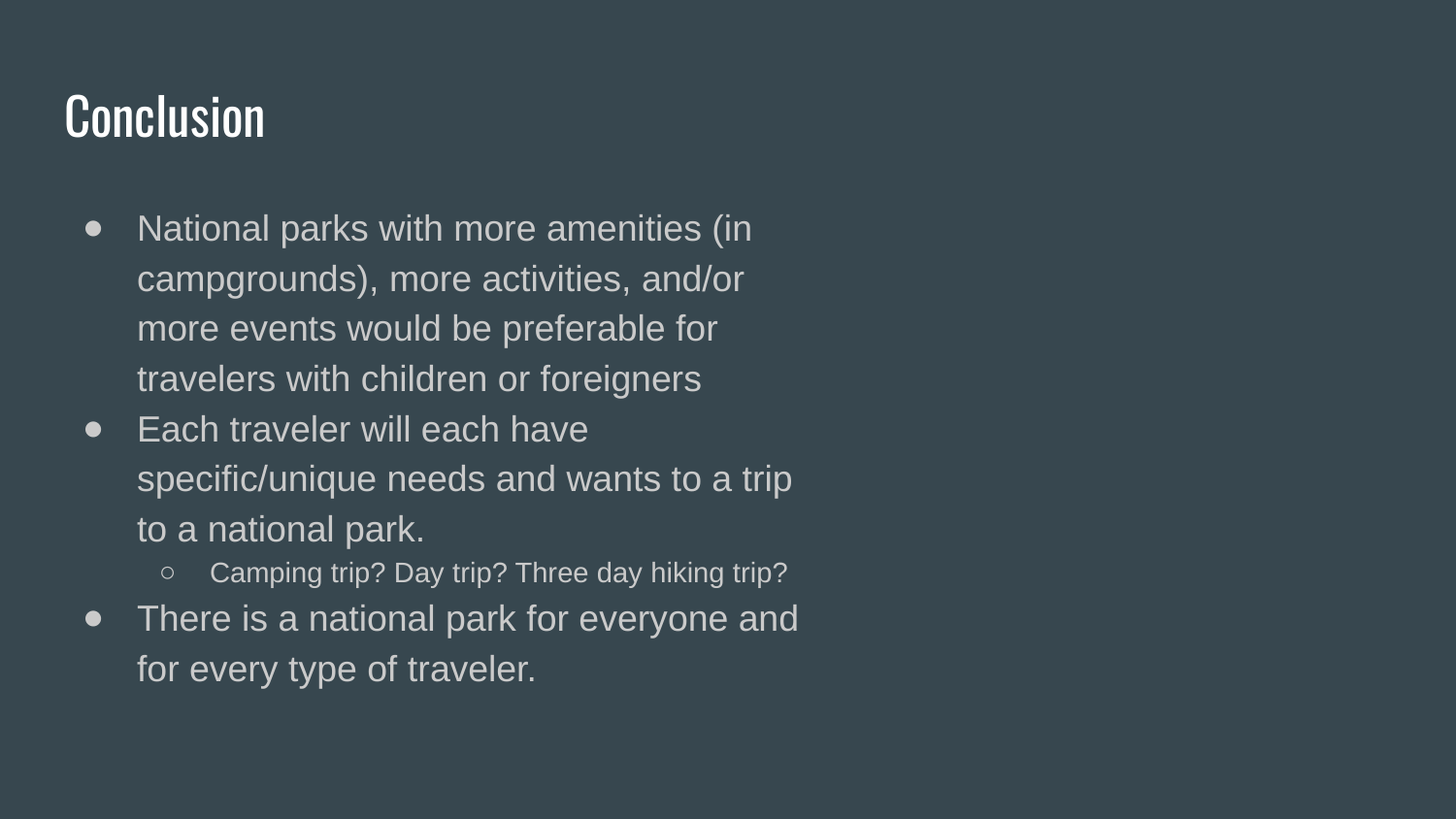

# Conclusion
National parks with more amenities (in campgrounds), more activities, and/or more events would be preferable for travelers with children or foreigners
Each traveler will each have specific/unique needs and wants to a trip to a national park.
Camping trip? Day trip? Three day hiking trip?
There is a national park for everyone and for every type of traveler.